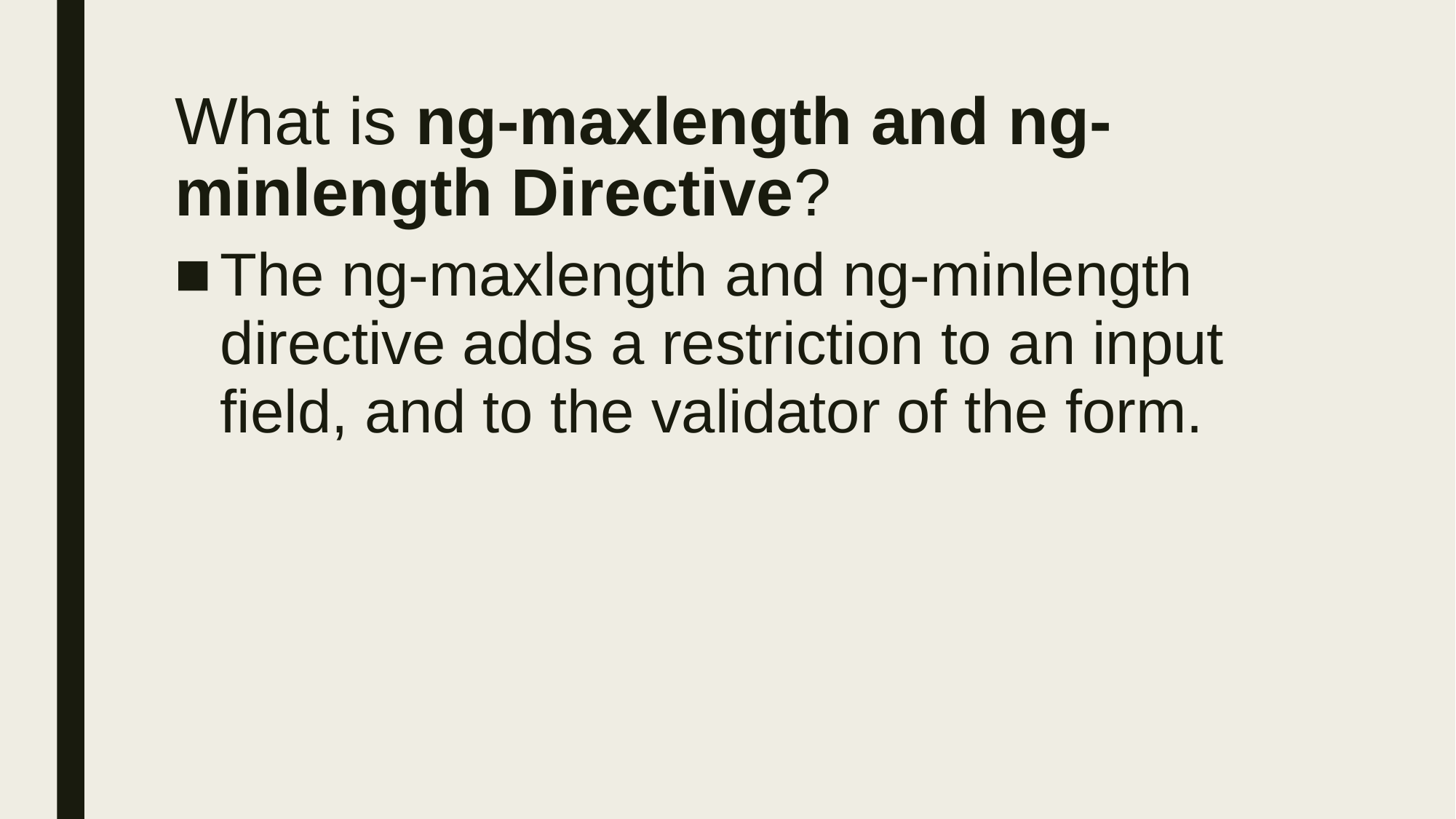

# What is ng-maxlength and ng-minlength Directive?
The ng-maxlength and ng-minlength directive adds a restriction to an input field, and to the validator of the form.